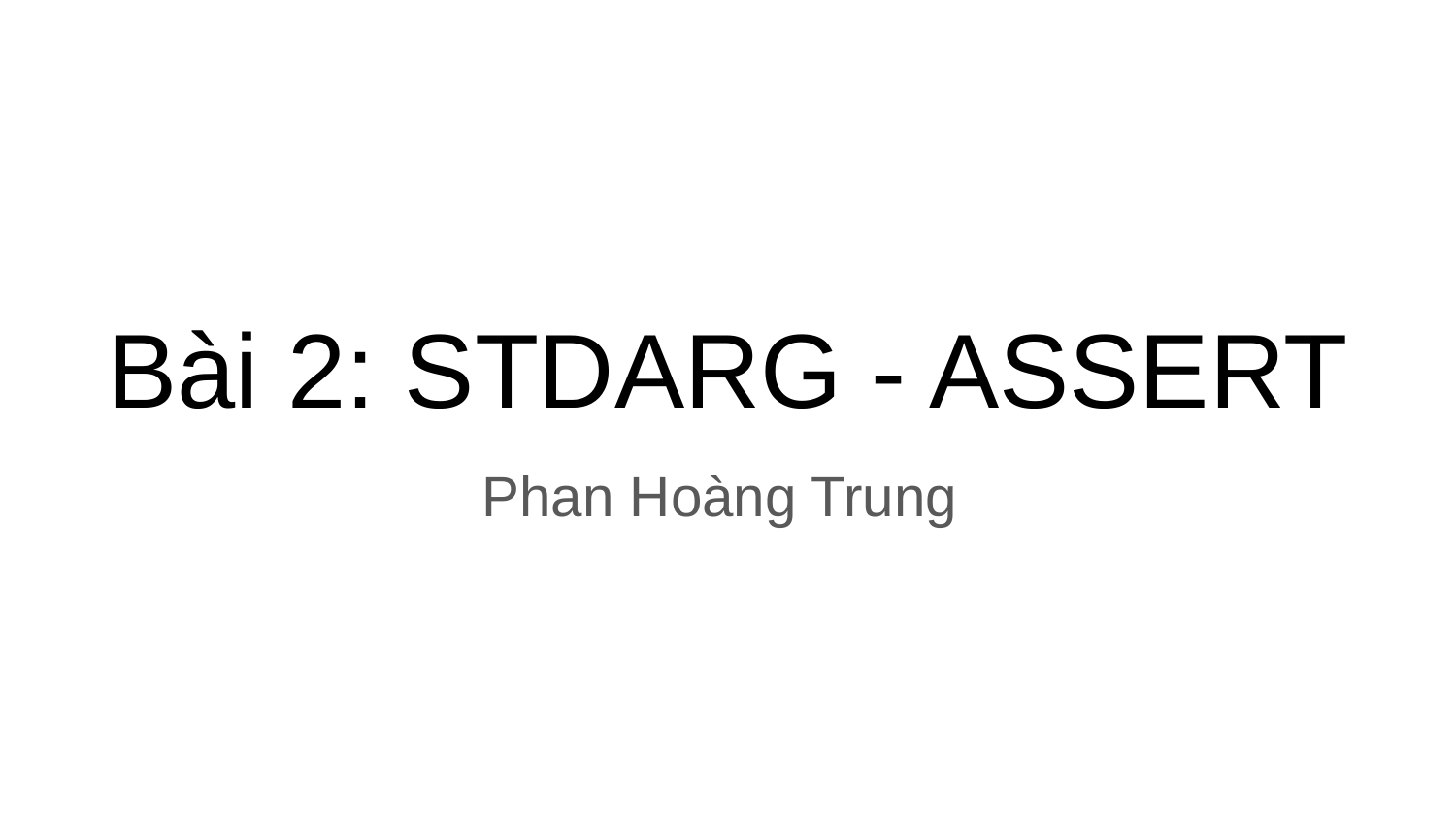

# Bài 2: STDARG - ASSERT
Phan Hoàng Trung